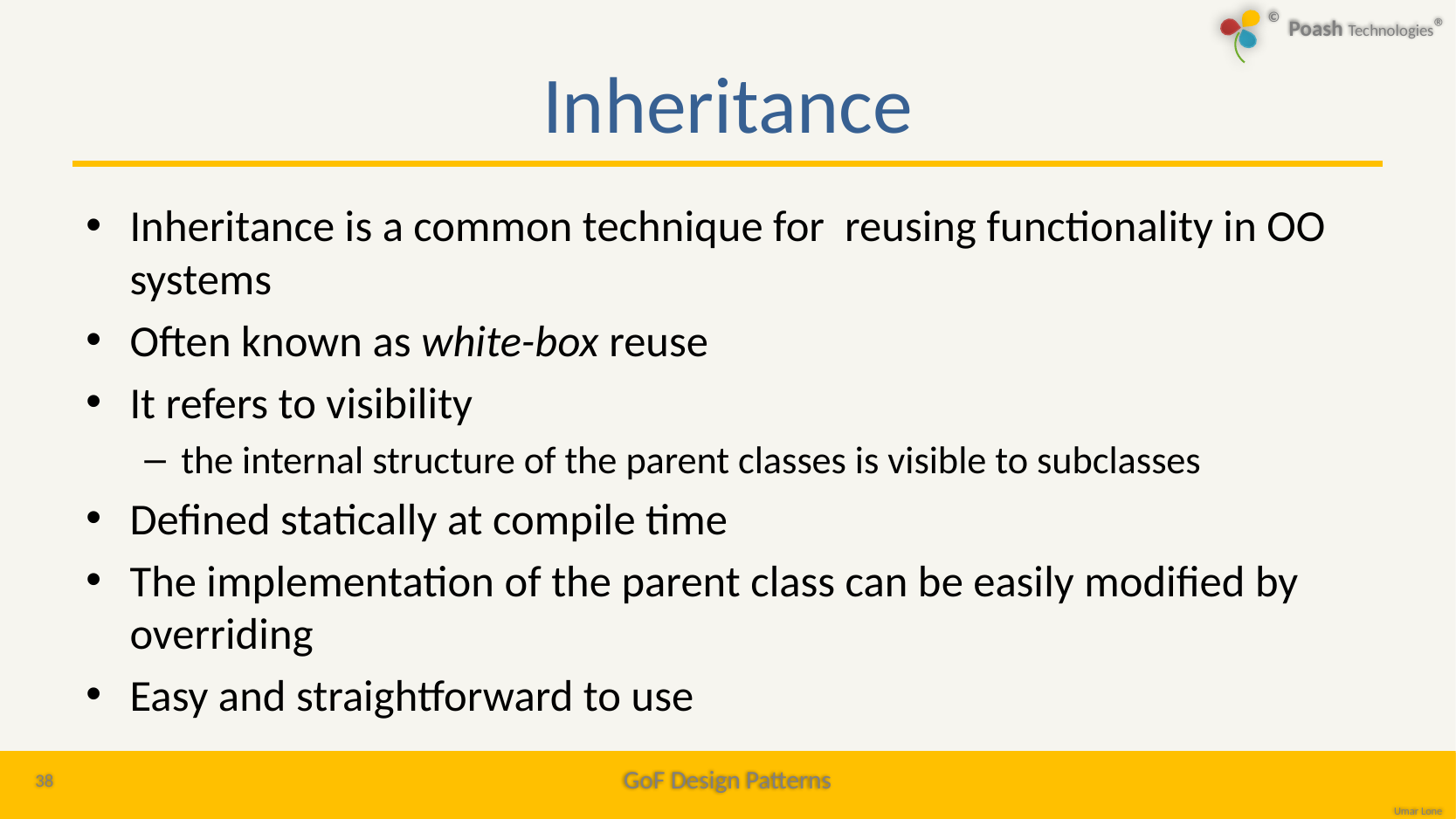

# Inheritance
Inheritance is a common technique for  reusing functionality in OO systems
Often known as white-box reuse
It refers to visibility
the internal structure of the parent classes is visible to subclasses
Defined statically at compile time
The implementation of the parent class can be easily modified by overriding
Easy and straightforward to use

38